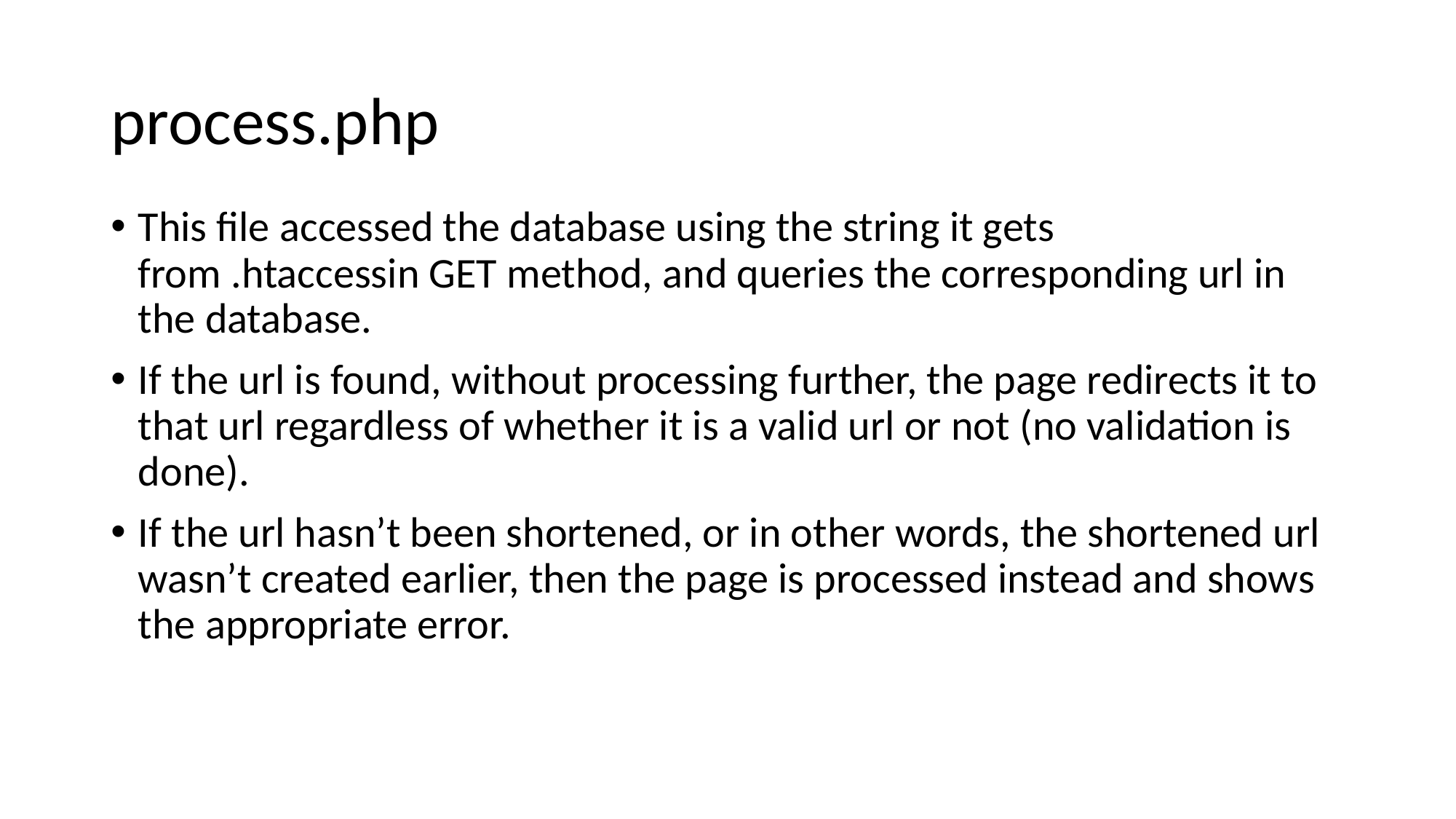

# process.php
This file accessed the database using the string it gets from .htaccessin GET method, and queries the corresponding url in the database.
If the url is found, without processing further, the page redirects it to that url regardless of whether it is a valid url or not (no validation is done).
If the url hasn’t been shortened, or in other words, the shortened url wasn’t created earlier, then the page is processed instead and shows the appropriate error.